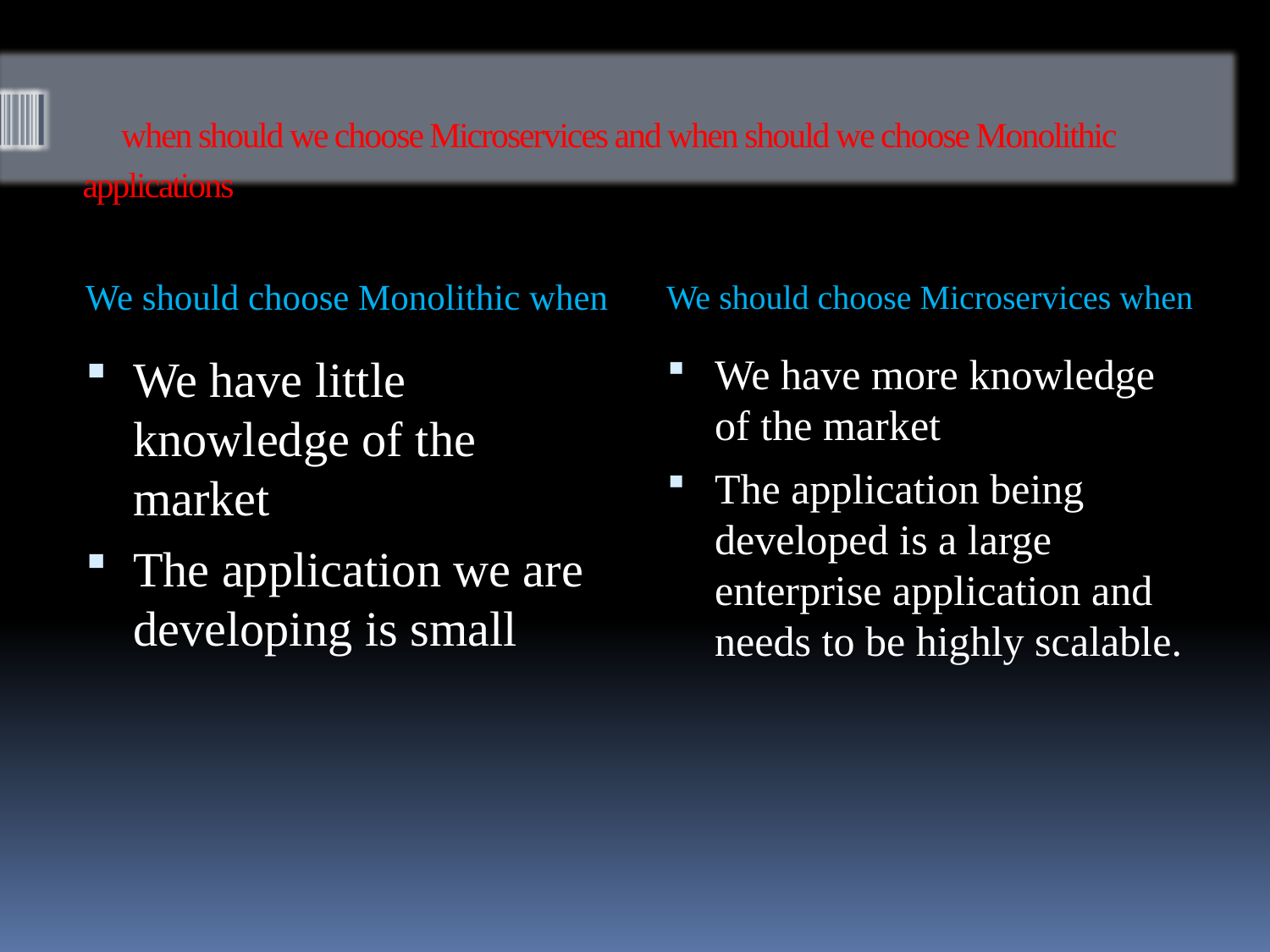

# when should we choose Microservices and when should we choose Monolithic applications
We should choose Monolithic when
We should choose Microservices when
We have little knowledge of the market
The application we are developing is small

We have more knowledge of the market
The application being developed is a large enterprise application and needs to be highly scalable.